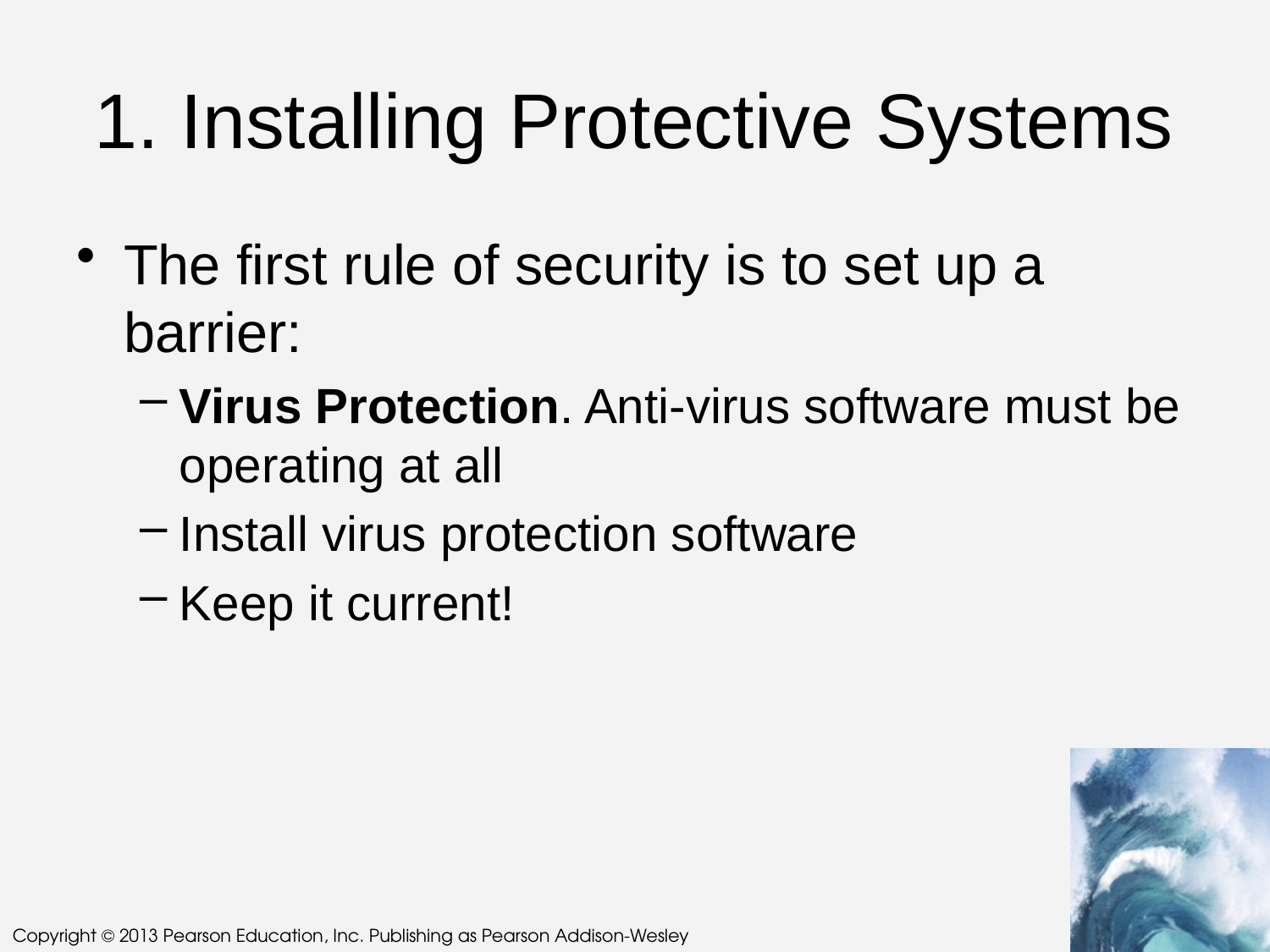

# 1. Installing Protective Systems
The first rule of security is to set up a barrier:
Virus Protection. Anti-virus software must be operating at all
Install virus protection software
Keep it current!